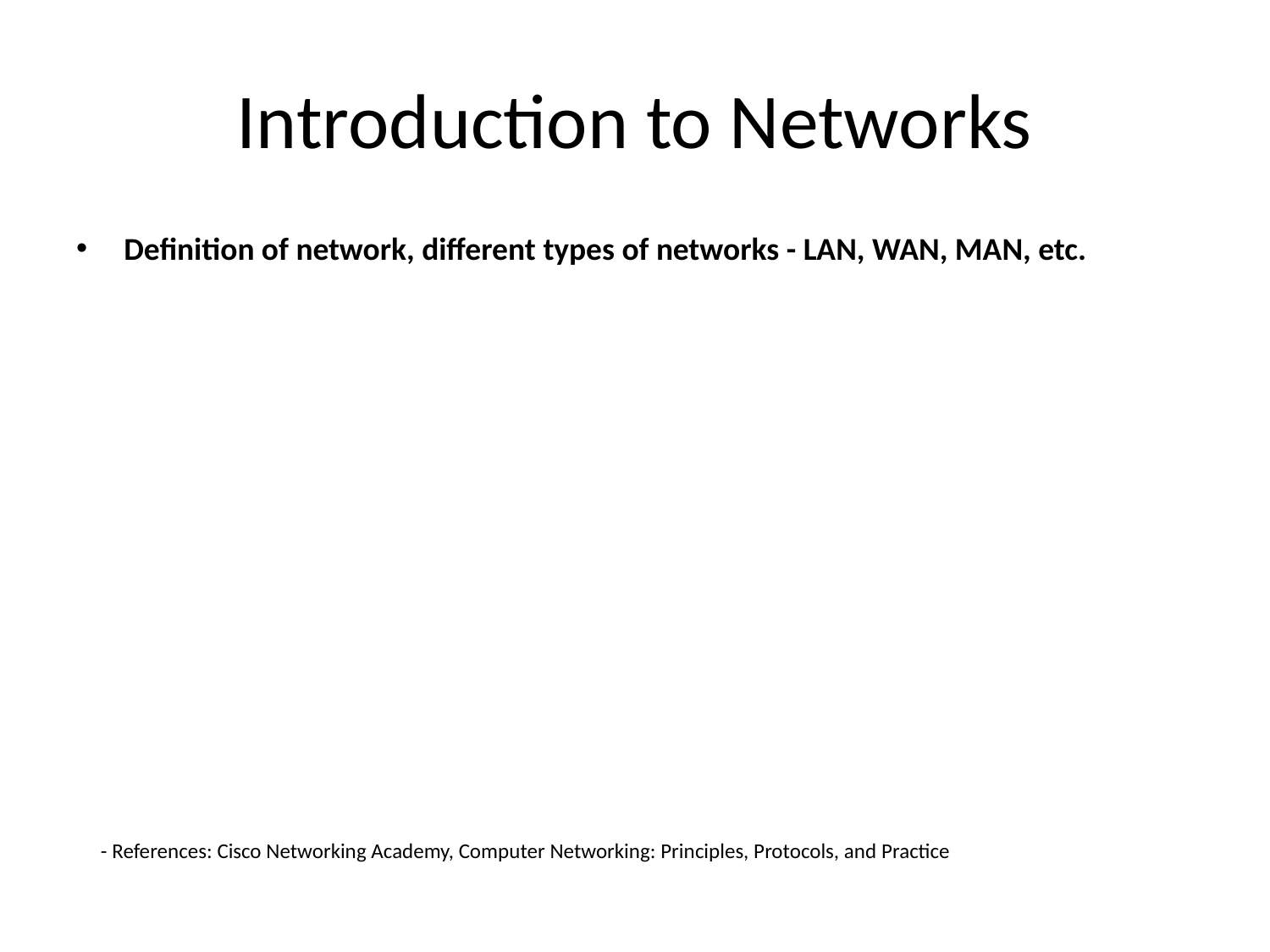

# Introduction to Networks
Definition of network, different types of networks - LAN, WAN, MAN, etc.

- References: Cisco Networking Academy, Computer Networking: Principles, Protocols, and Practice